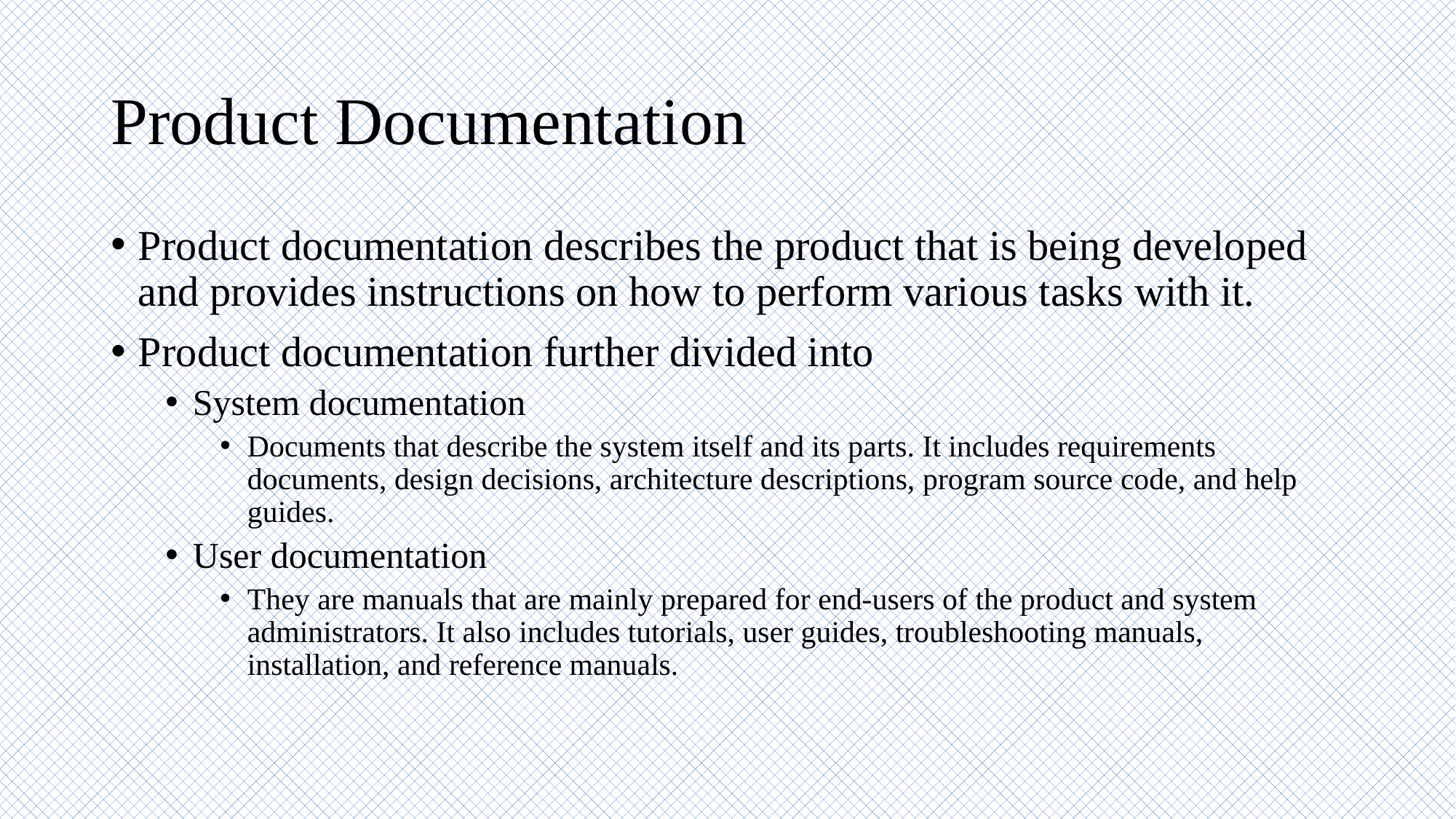

# Product Documentation
Product documentation describes the product that is being developed and provides instructions on how to perform various tasks with it.
Product documentation further divided into
System documentation
Documents that describe the system itself and its parts. It includes requirements documents, design decisions, architecture descriptions, program source code, and help guides.
User documentation
They are manuals that are mainly prepared for end-users of the product and system administrators. It also includes tutorials, user guides, troubleshooting manuals, installation, and reference manuals.